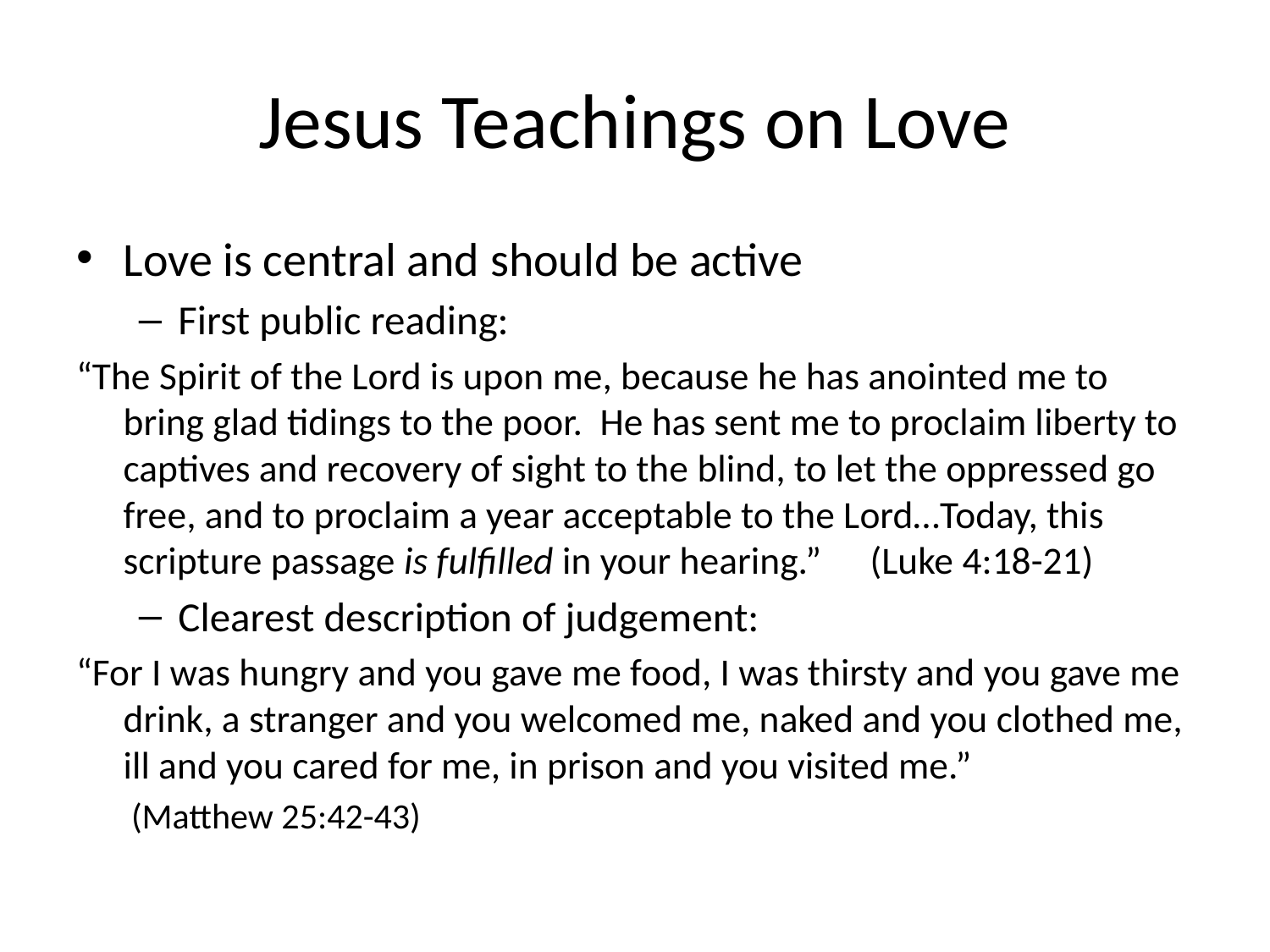

# Jesus Teachings on Love
Love is central and should be active
First public reading:
“The Spirit of the Lord is upon me, because he has anointed me to bring glad tidings to the poor.  He has sent me to proclaim liberty to captives and recovery of sight to the blind, to let the oppressed go free, and to proclaim a year acceptable to the Lord…Today, this scripture passage is fulfilled in your hearing.” 							(Luke 4:18-21)
Clearest description of judgement:
“For I was hungry and you gave me food, I was thirsty and you gave me drink, a stranger and you welcomed me, naked and you clothed me, ill and you cared for me, in prison and you visited me.”
							 (Matthew 25:42-43)